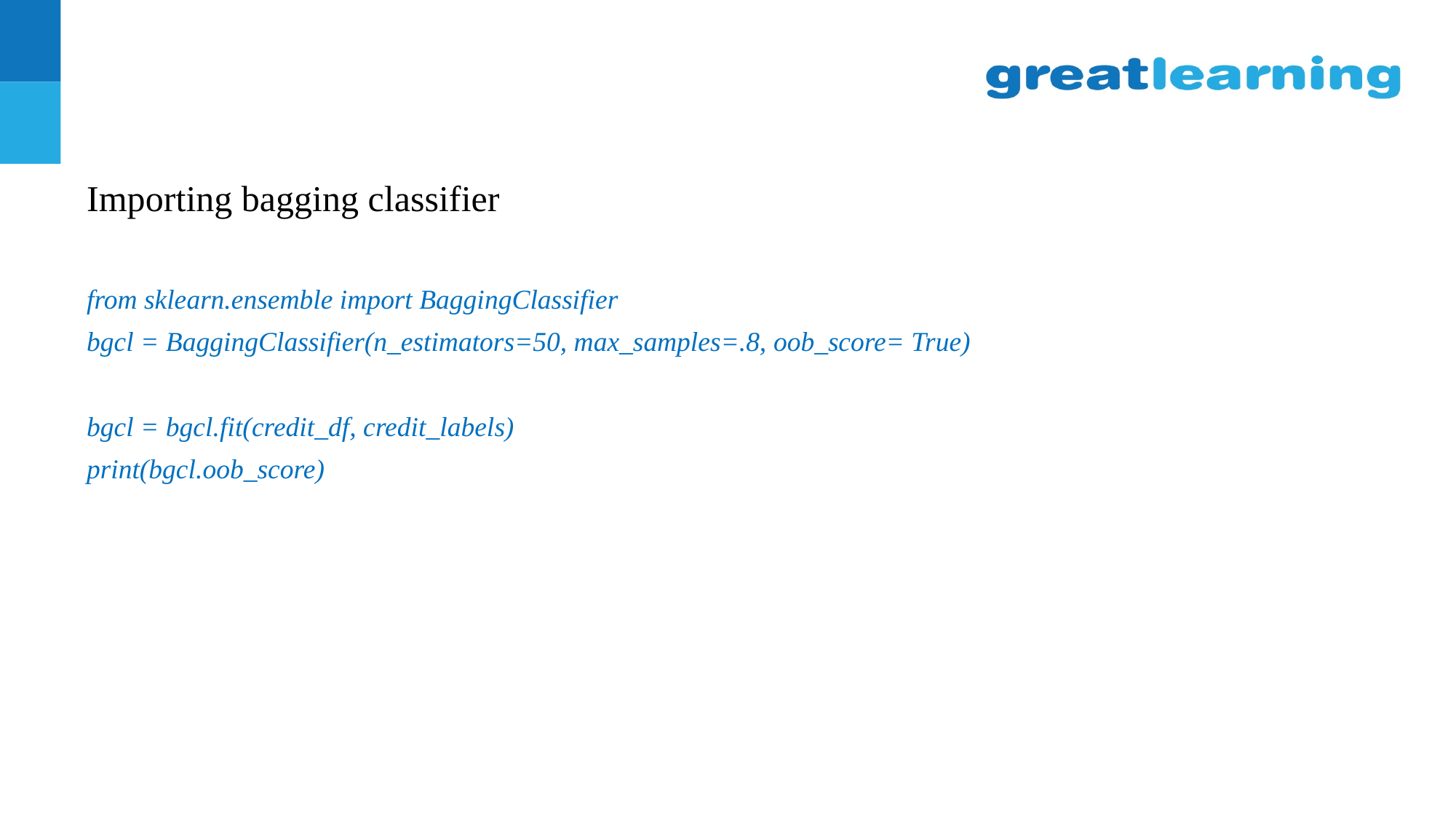

#
Importing bagging classifier

from sklearn.ensemble import BaggingClassifier
bgcl = BaggingClassifier(n_estimators=50, max_samples=.8, oob_score= True)

bgcl = bgcl.fit(credit_df, credit_labels)
print(bgcl.oob_score)